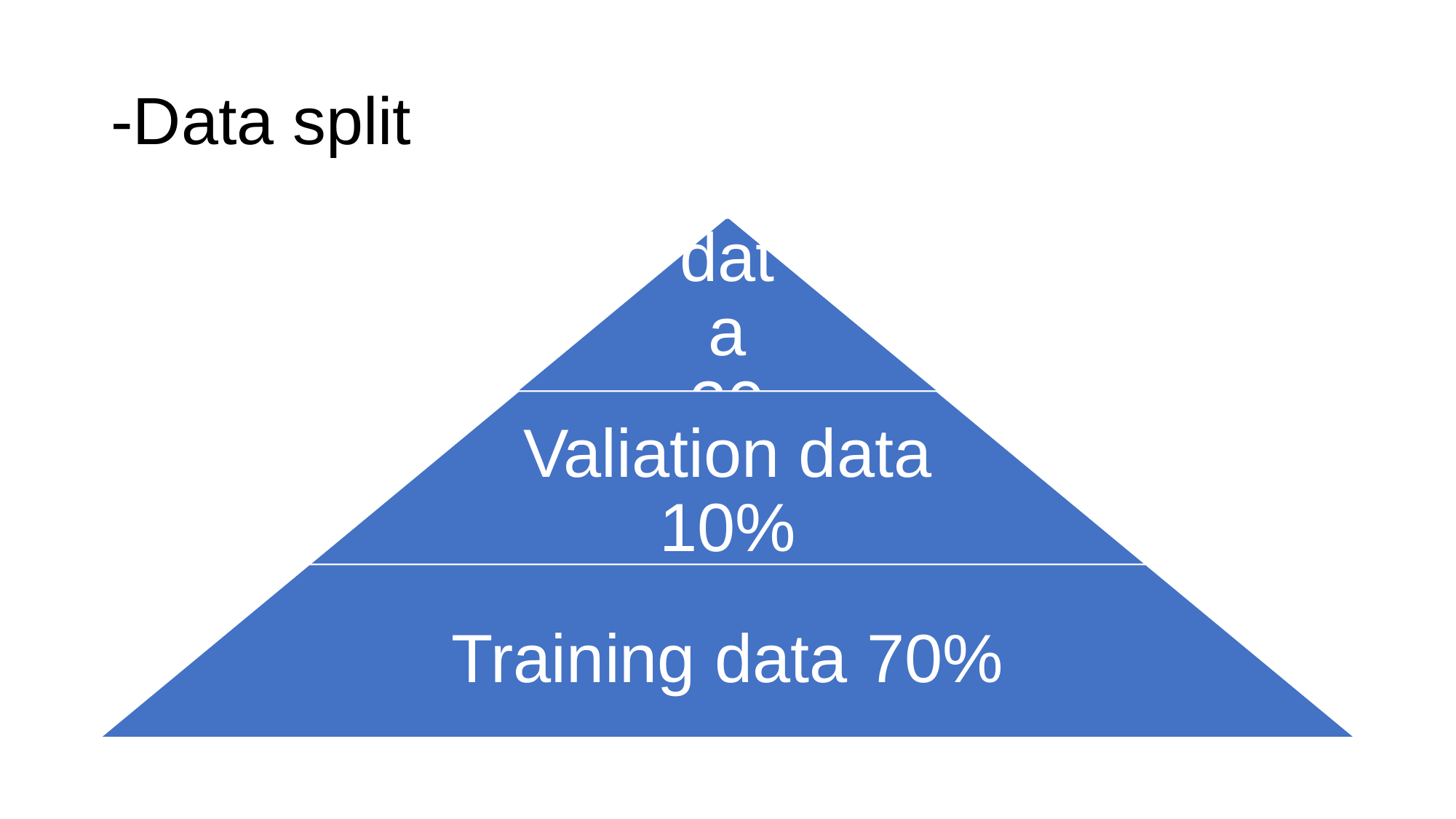

# -Data split
Test data 20%
Valiation data 10%
Training data 70%